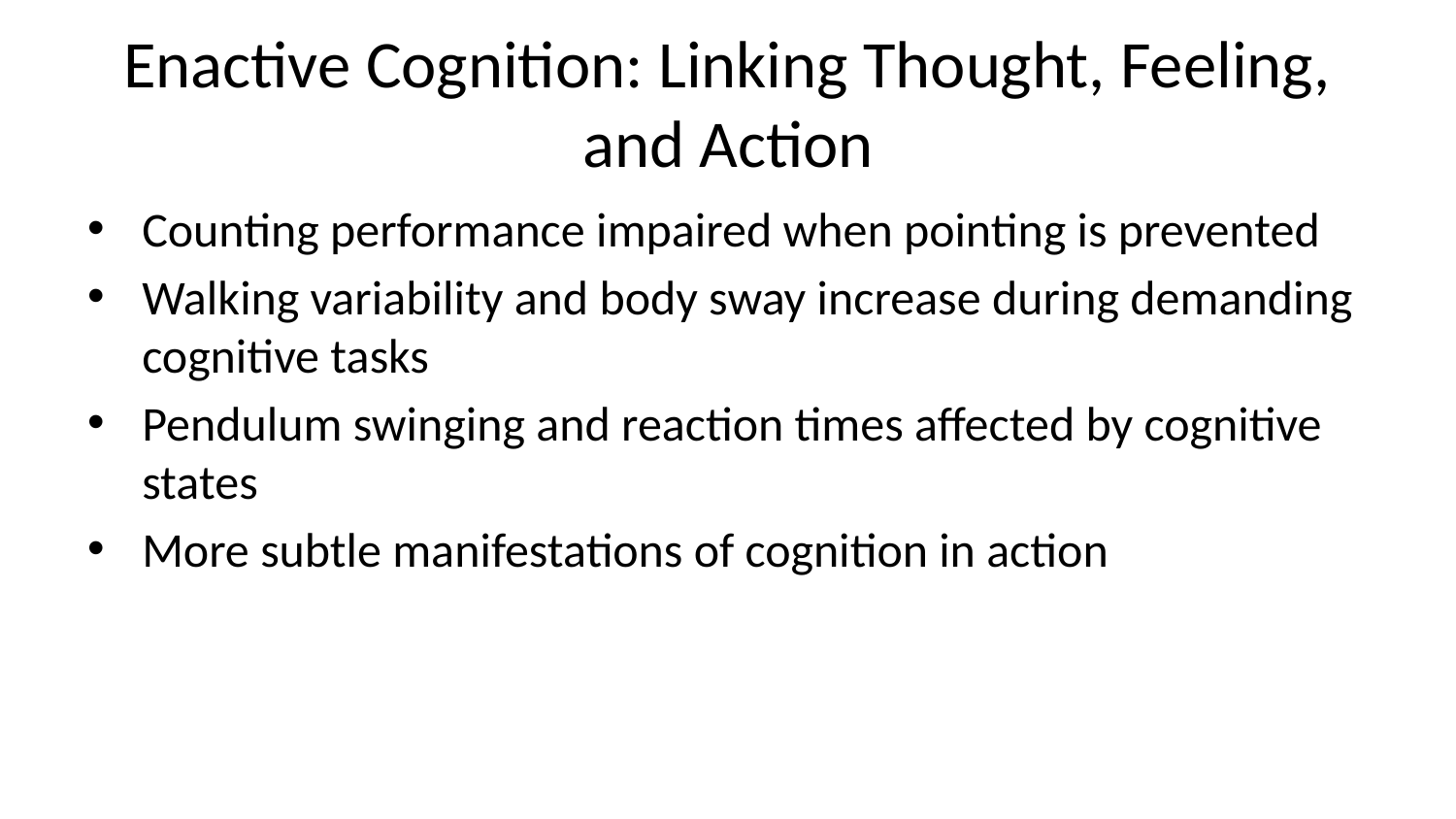

# Enactive Cognition: Linking Thought, Feeling, and Action
Counting performance impaired when pointing is prevented
Walking variability and body sway increase during demanding cognitive tasks
Pendulum swinging and reaction times affected by cognitive states
More subtle manifestations of cognition in action